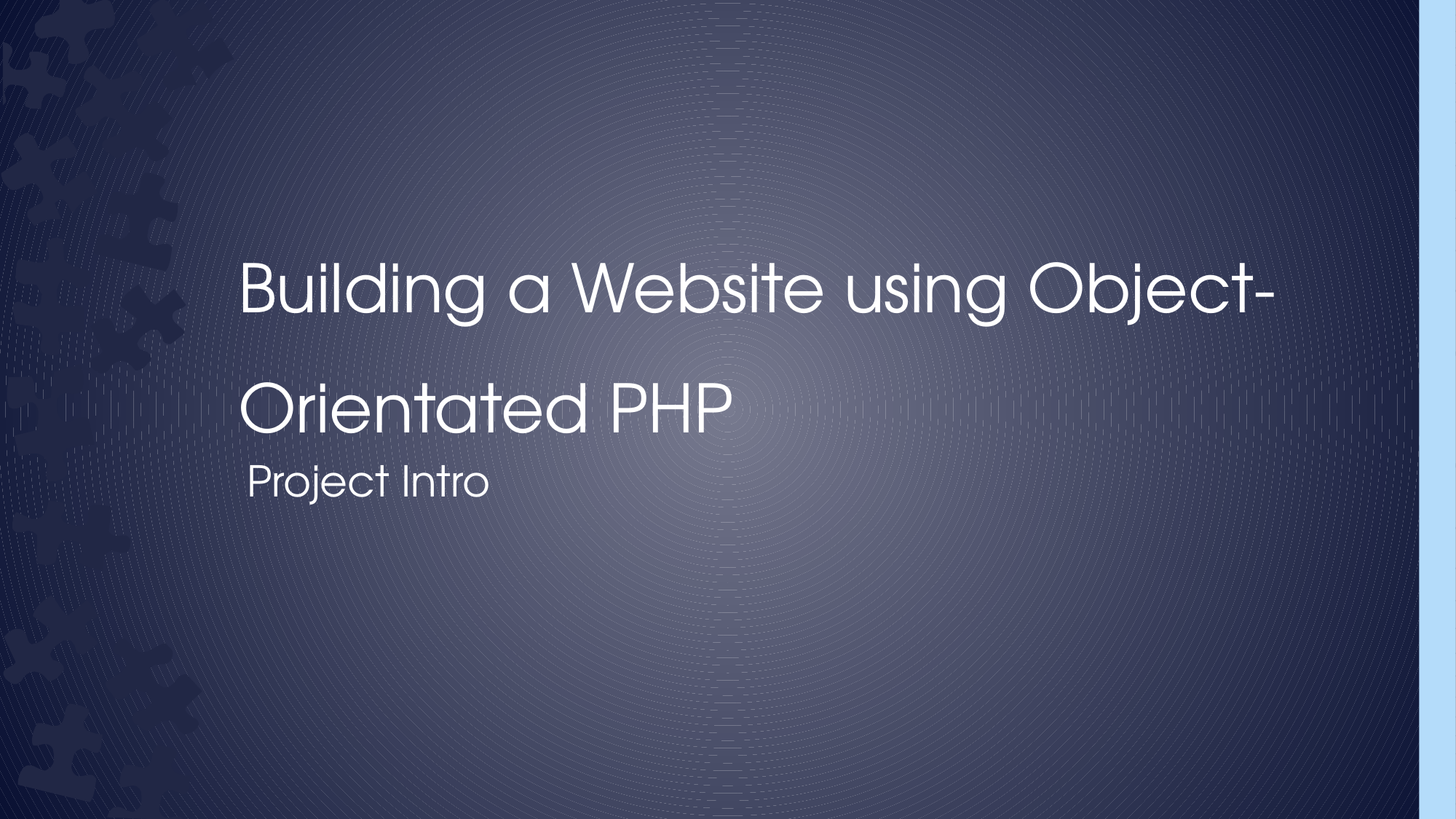

Building a Website using Object-Orientated PHP
Project Intro